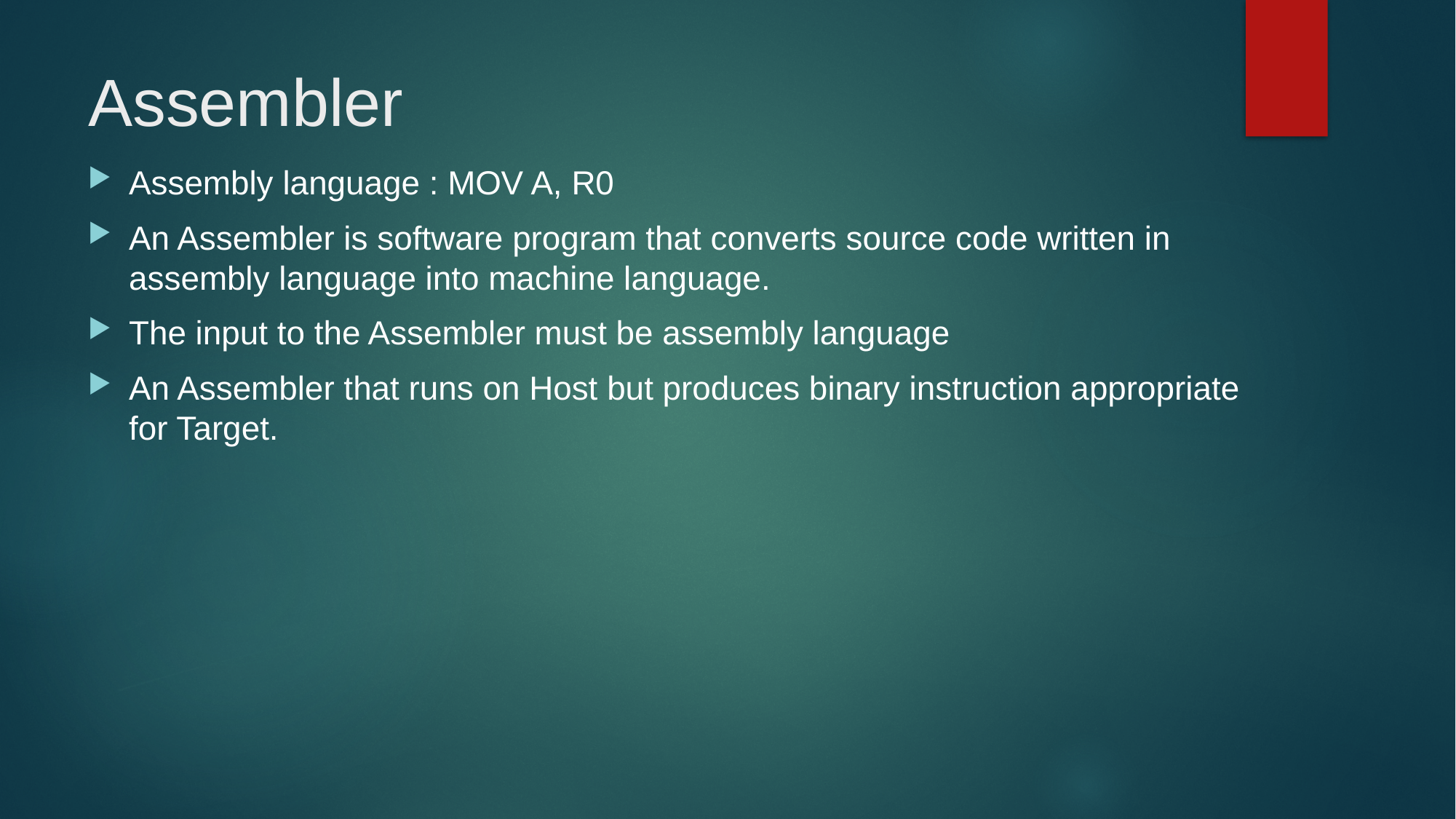

# Assembler
Assembly language : MOV A, R0
An Assembler is software program that converts source code written in assembly language into machine language.
The input to the Assembler must be assembly language
An Assembler that runs on Host but produces binary instruction appropriate for Target.